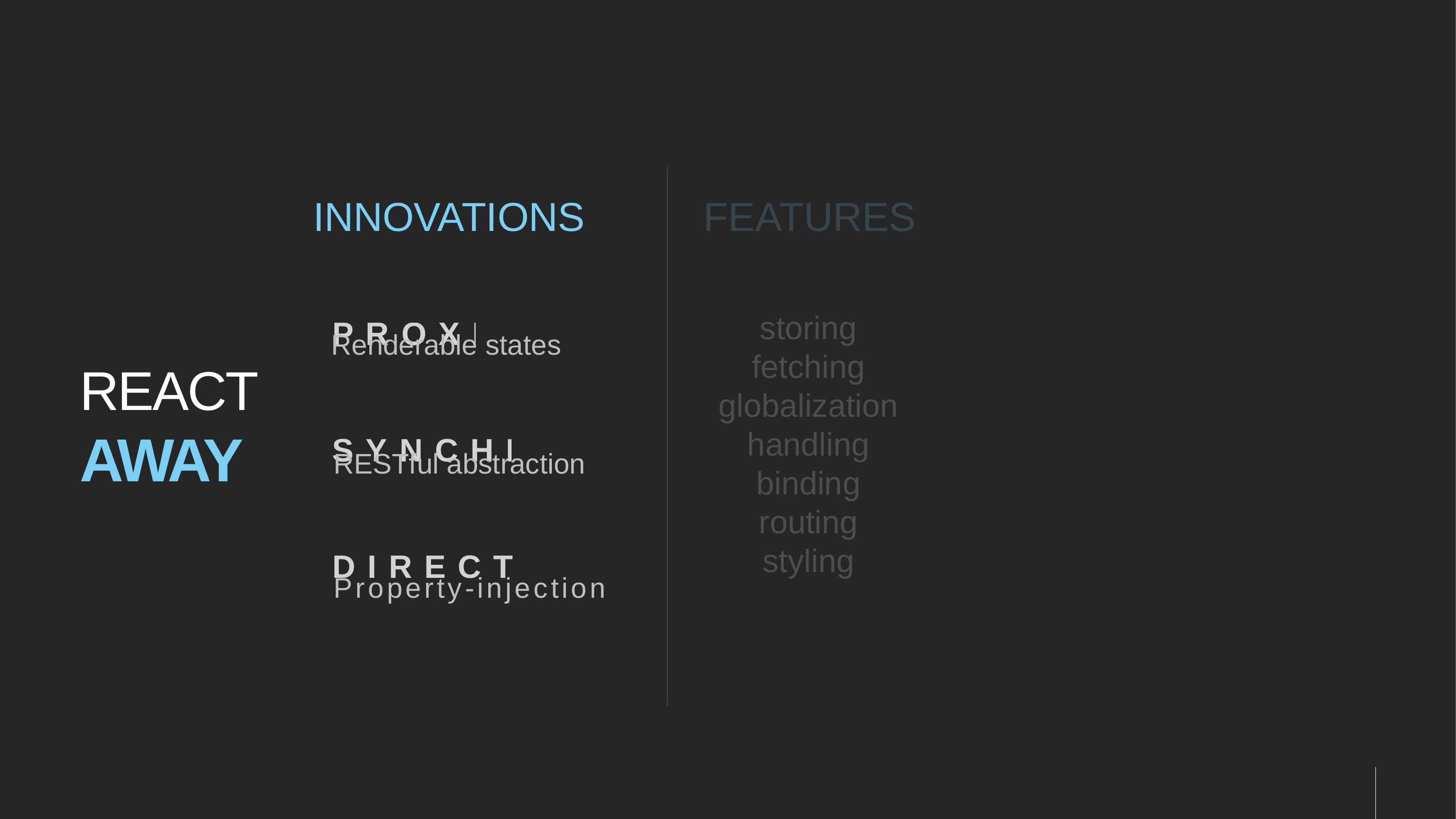

INNOVATIONS
FEATURES
PROXIES
SYNCHERS
DIRECTIVES
storing
fetching
globalization
handling
binding
routing
styling

Renderable states
REACT
AWAY
RESTful abstraction
Property-injection